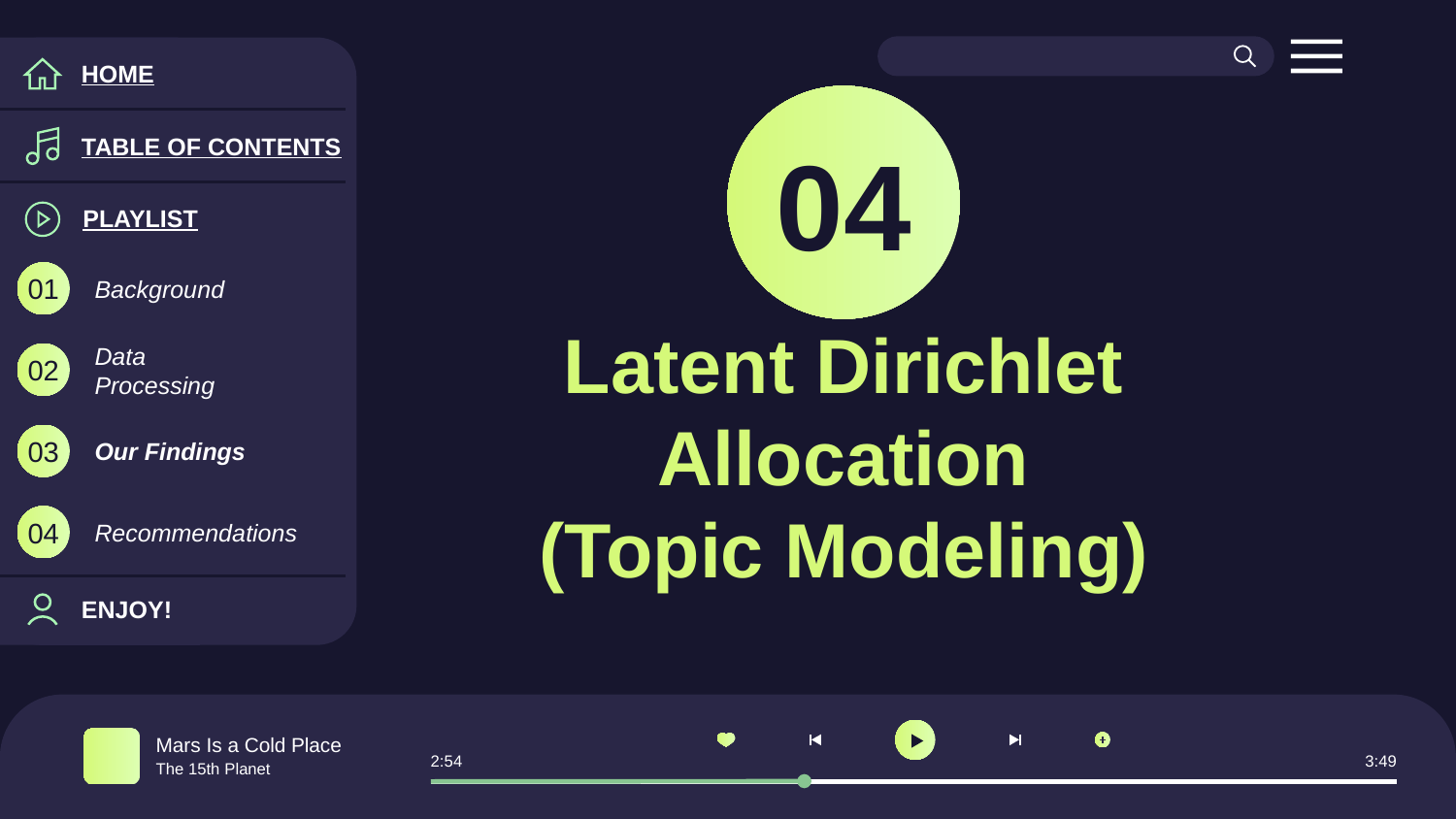

HOME

TABLE OF CONTENTS

04
PLAYLIST

Background
01
Data Processing
02
Our Findings
03
# Latent Dirichlet Allocation
(Topic Modeling)

Recommendations
04
ENJOY!